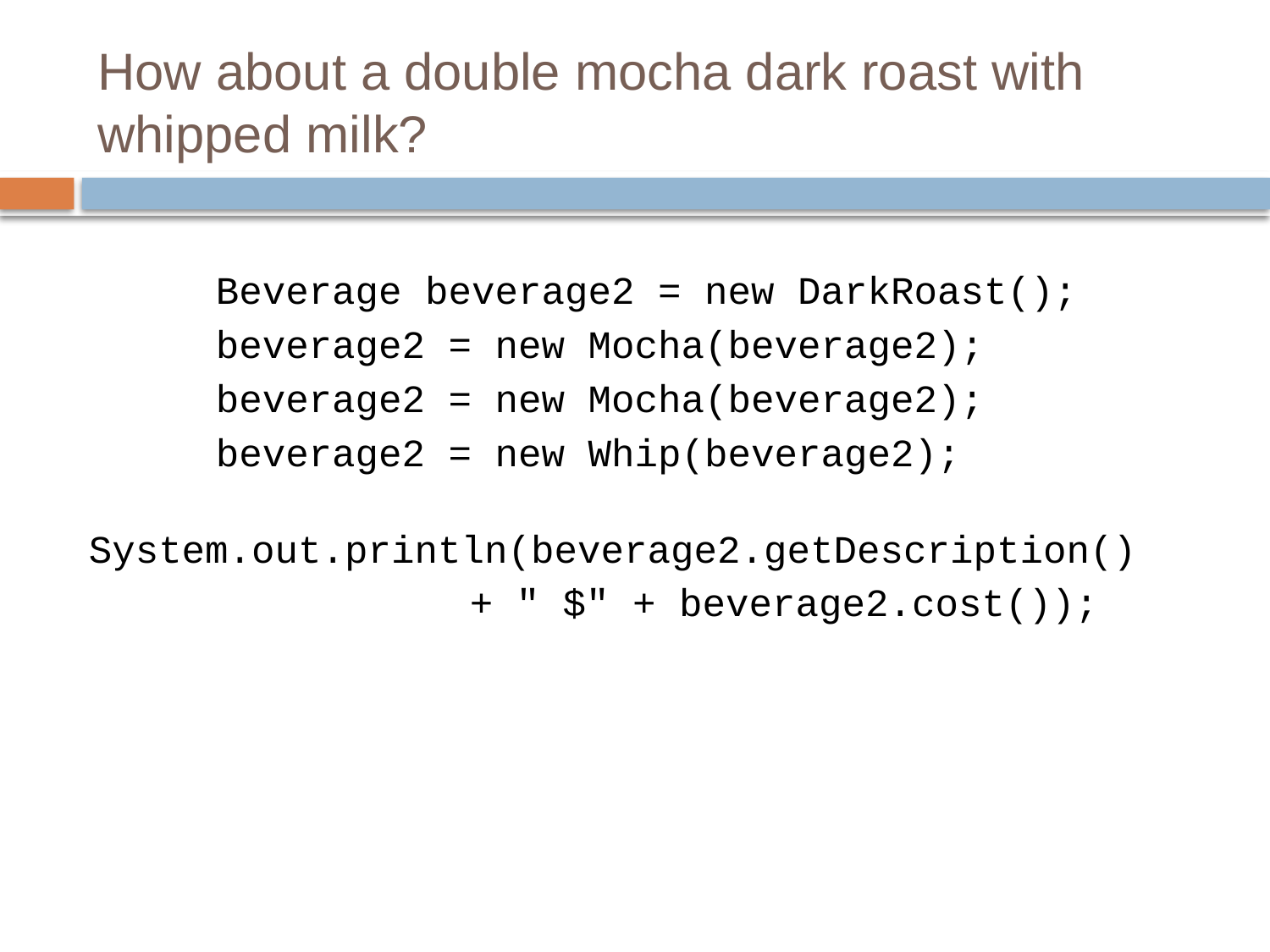

# How about a double mocha dark roast with whipped milk?
		Beverage beverage2 = new DarkRoast();
		beverage2 = new Mocha(beverage2);
		beverage2 = new Mocha(beverage2);
		beverage2 = new Whip(beverage2);
		System.out.println(beverage2.getDescription()
				+ " $" + beverage2.cost());